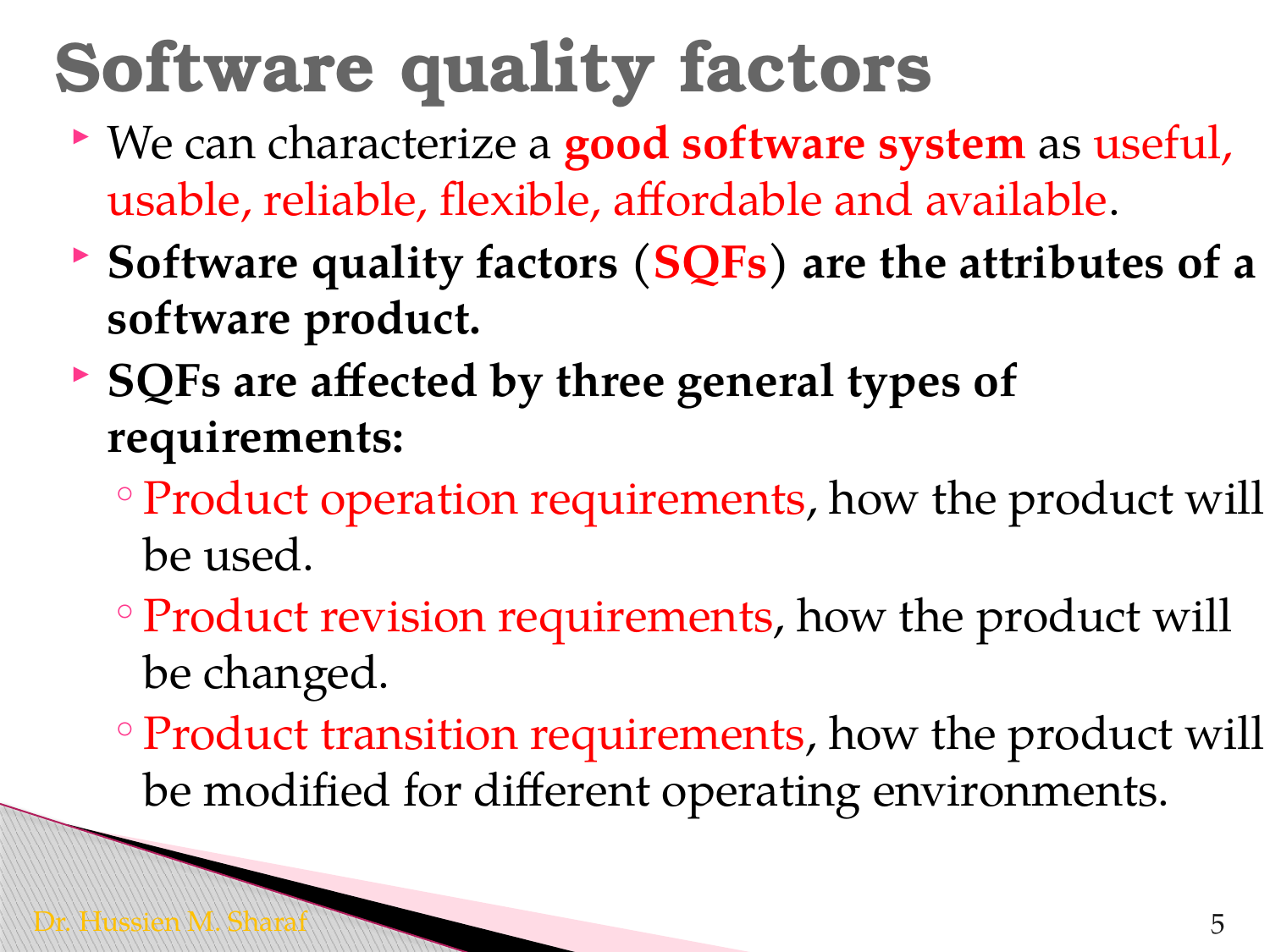

# Software quality factors
We can characterize a good software system as useful, usable, reliable, flexible, affordable and available.
Software quality factors (SQFs) are the attributes of a software product.
SQFs are affected by three general types of requirements:
Product operation requirements, how the product will be used.
Product revision requirements, how the product will be changed.
Product transition requirements, how the product will be modified for different operating environments.

Dr. Hussien M. Sharaf
5